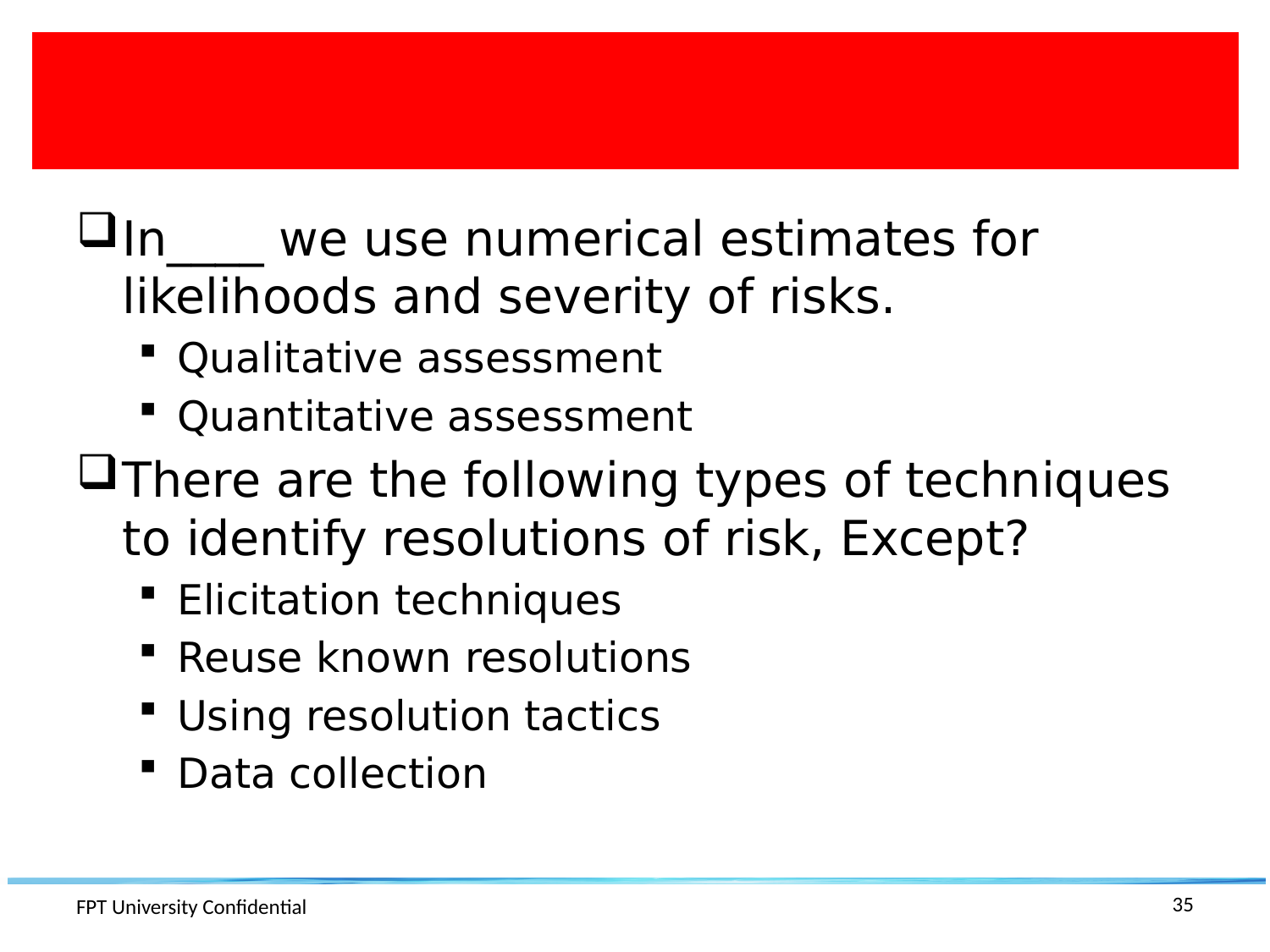

#
In____ we use numerical estimates for likelihoods and severity of risks.
Qualitative assessment
Quantitative assessment
There are the following types of techniques to identify resolutions of risk, Except?
Elicitation techniques
Reuse known resolutions
Using resolution tactics
Data collection